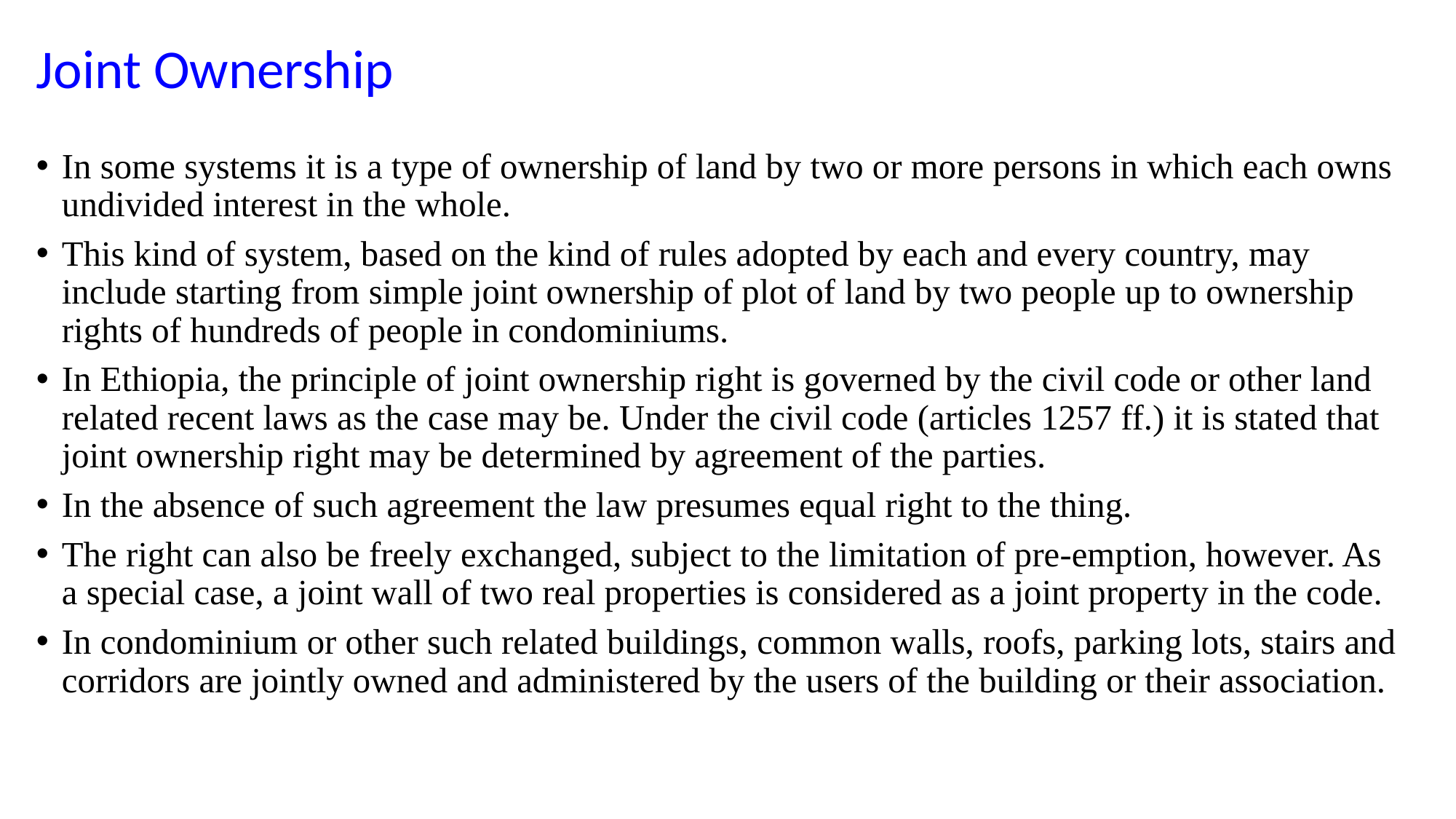

# Joint Ownership
In some systems it is a type of ownership of land by two or more persons in which each owns undivided interest in the whole.
This kind of system, based on the kind of rules adopted by each and every country, may include starting from simple joint ownership of plot of land by two people up to ownership rights of hundreds of people in condominiums.
In Ethiopia, the principle of joint ownership right is governed by the civil code or other land related recent laws as the case may be. Under the civil code (articles 1257 ff.) it is stated that joint ownership right may be determined by agreement of the parties.
In the absence of such agreement the law presumes equal right to the thing.
The right can also be freely exchanged, subject to the limitation of pre-emption, however. As a special case, a joint wall of two real properties is considered as a joint property in the code.
In condominium or other such related buildings, common walls, roofs, parking lots, stairs and corridors are jointly owned and administered by the users of the building or their association.